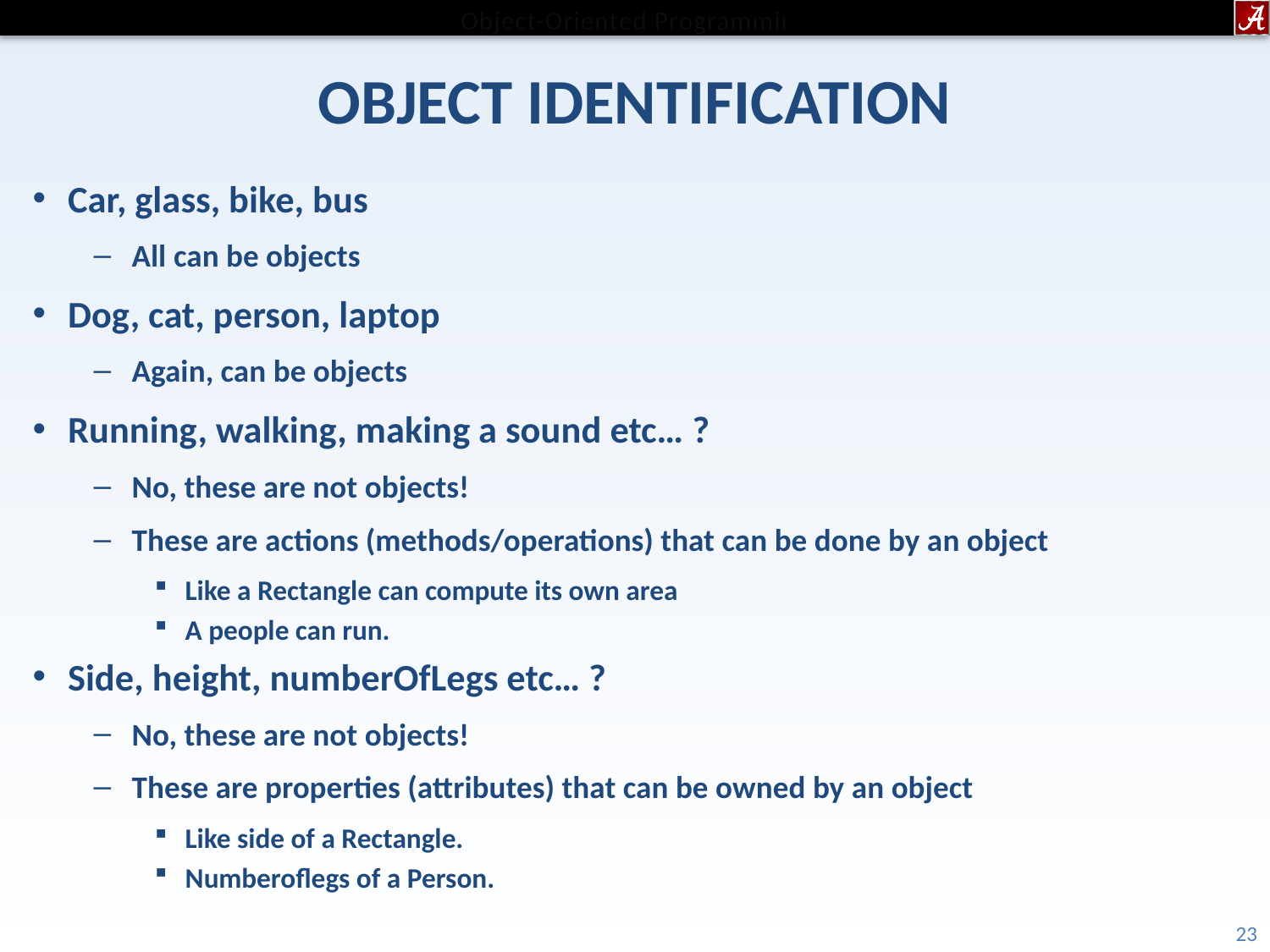

# Object IDENTIFICATION
Car, glass, bike, bus
All can be objects
Dog, cat, person, laptop
Again, can be objects
Running, walking, making a sound etc… ?
No, these are not objects!
These are actions (methods/operations) that can be done by an object
Like a Rectangle can compute its own area
A people can run.
Side, height, numberOfLegs etc… ?
No, these are not objects!
These are properties (attributes) that can be owned by an object
Like side of a Rectangle.
Numberoflegs of a Person.
23